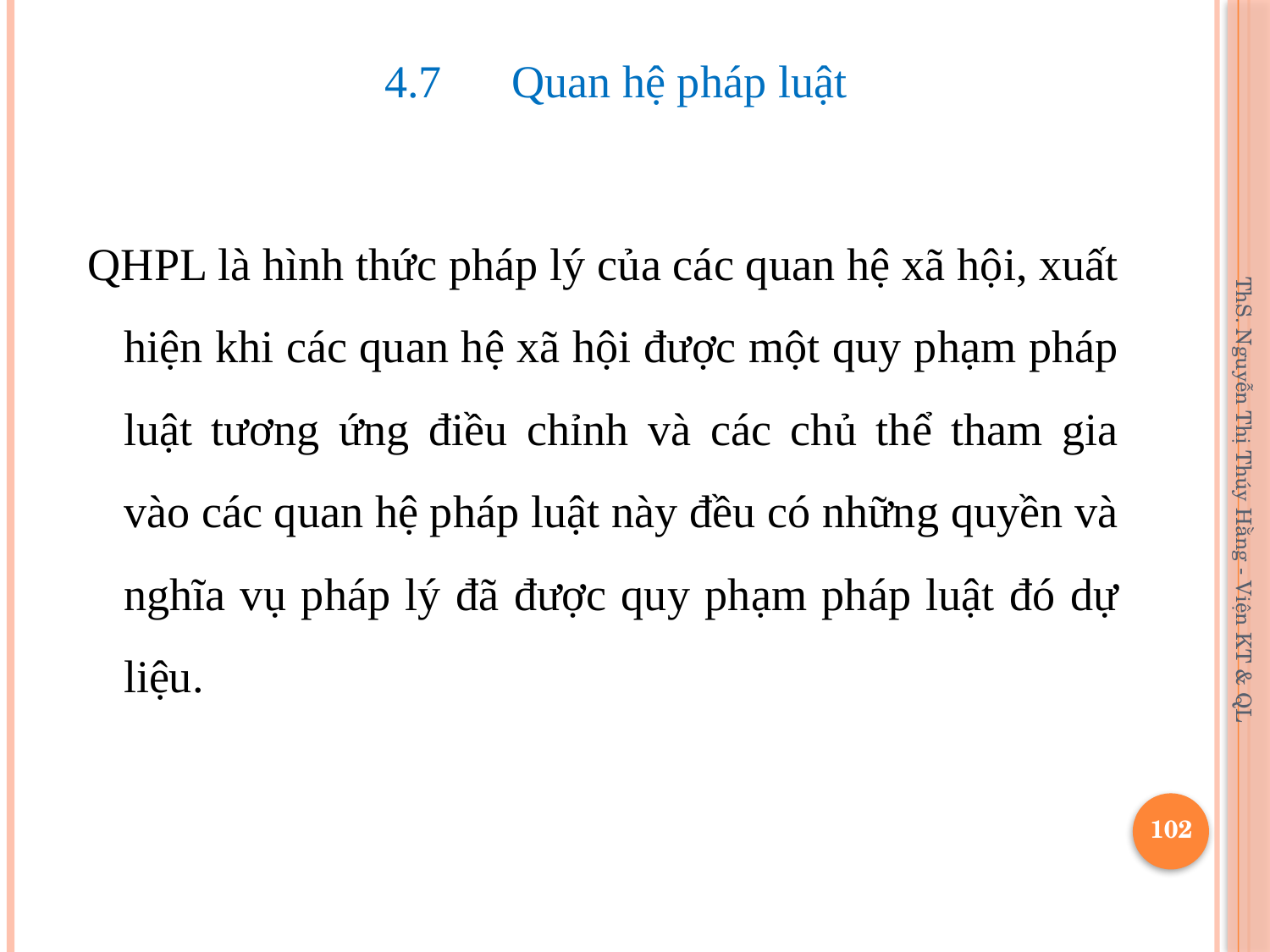

4.7	Quan hệ pháp luật
 QHPL là hình thức pháp lý của các quan hệ xã hội, xuất hiện khi các quan hệ xã hội được một quy phạm pháp luật tương ứng điều chỉnh và các chủ thể tham gia vào các quan hệ pháp luật này đều có những quyền và nghĩa vụ pháp lý đã được quy phạm pháp luật đó dự liệu.
ThS. Nguyễn Thị Thúy Hằng - Viện KT & QL
102